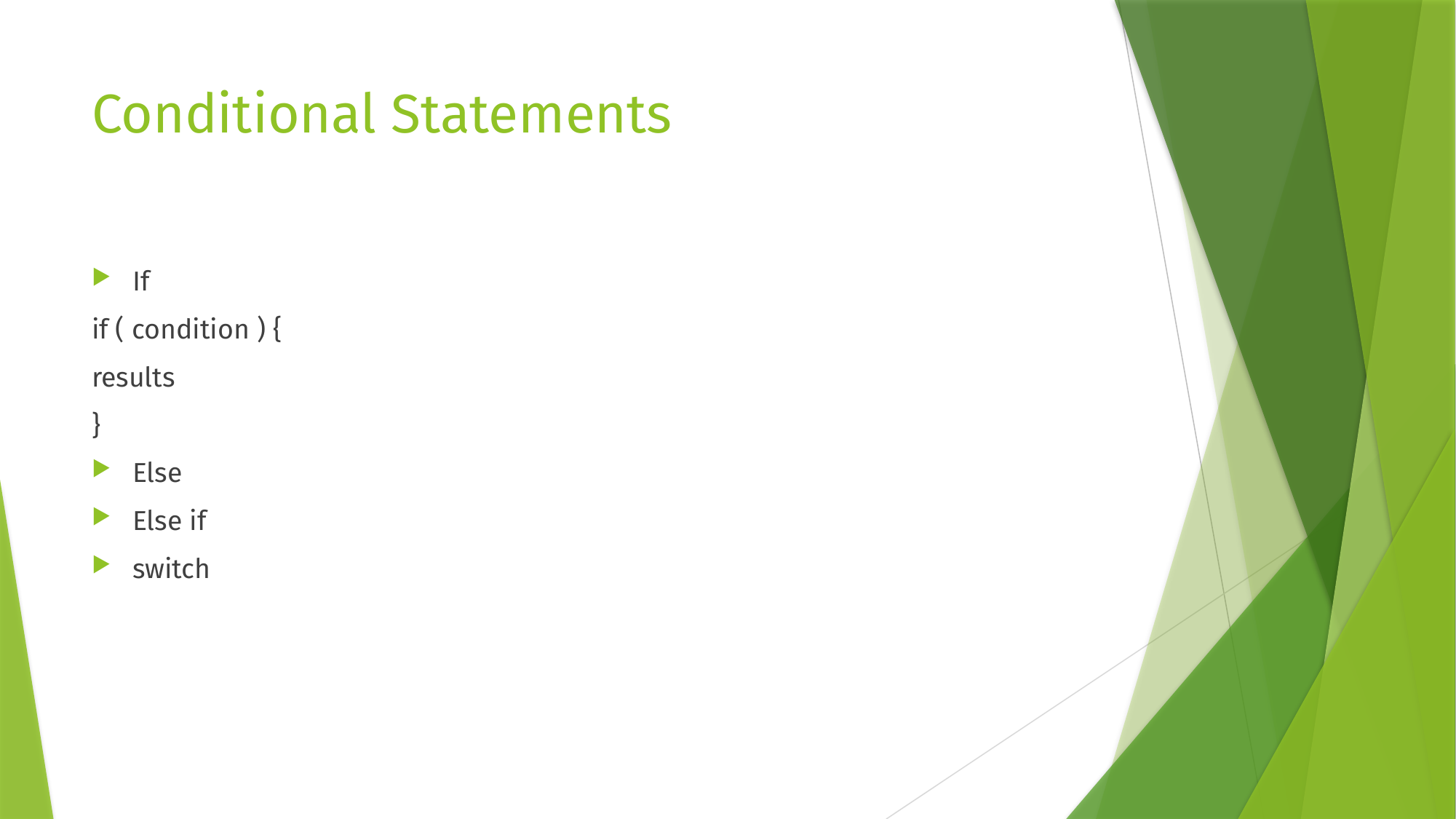

# Conditional Statements
If
if ( condition ) {
results
}
Else
Else if
switch